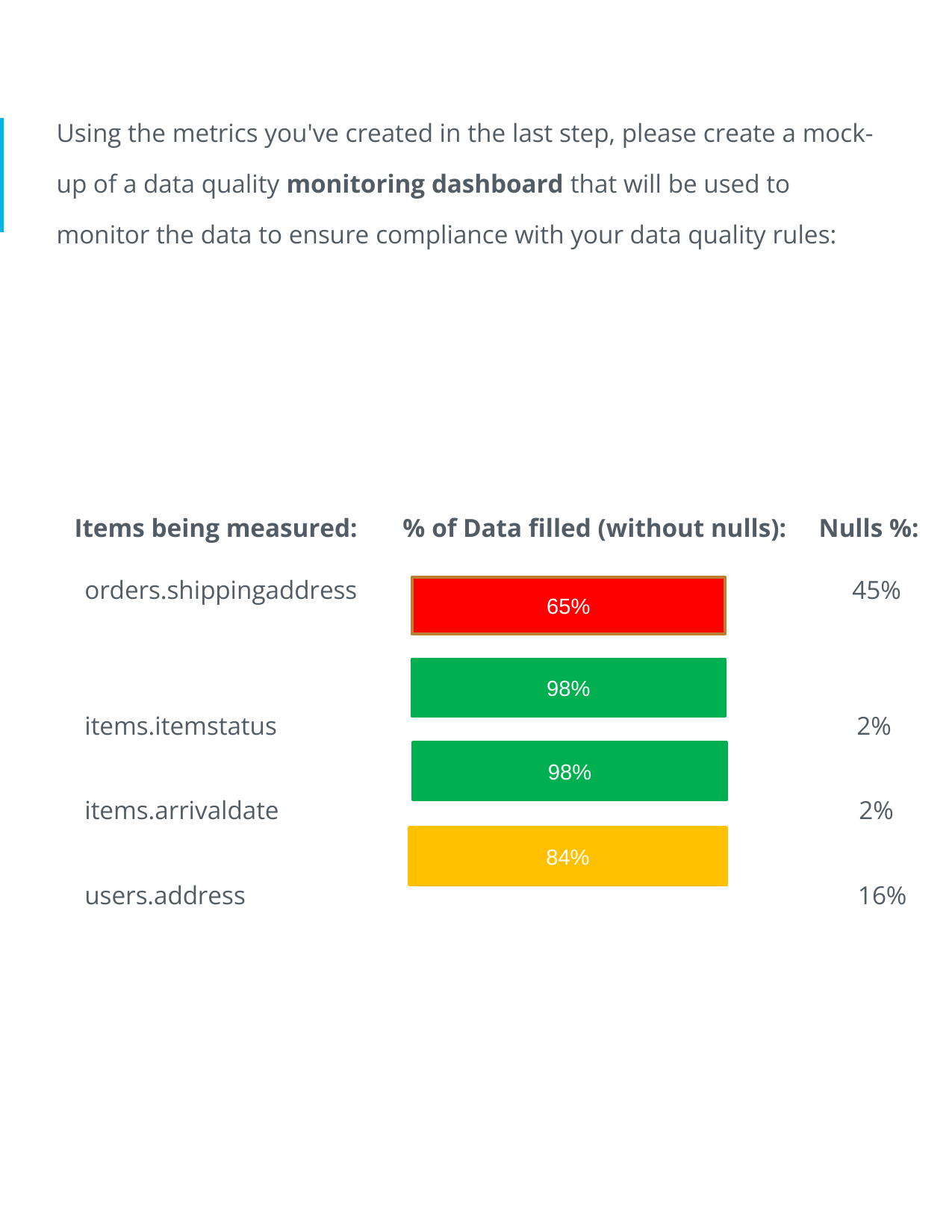

Using the metrics you've created in the last step, please create a mock-up of a data quality monitoring dashboard that will be used to monitor the data to ensure compliance with your data quality rules:

 Items being measured:       % of Data filled (without nulls):     Nulls %:
orders.shippingaddress                                                                            45%
items.itemstatus                                                                                         2%
items.arrivaldate                                                                                         2%
users.address                                                                                              16%
65%
98%
98%
84%